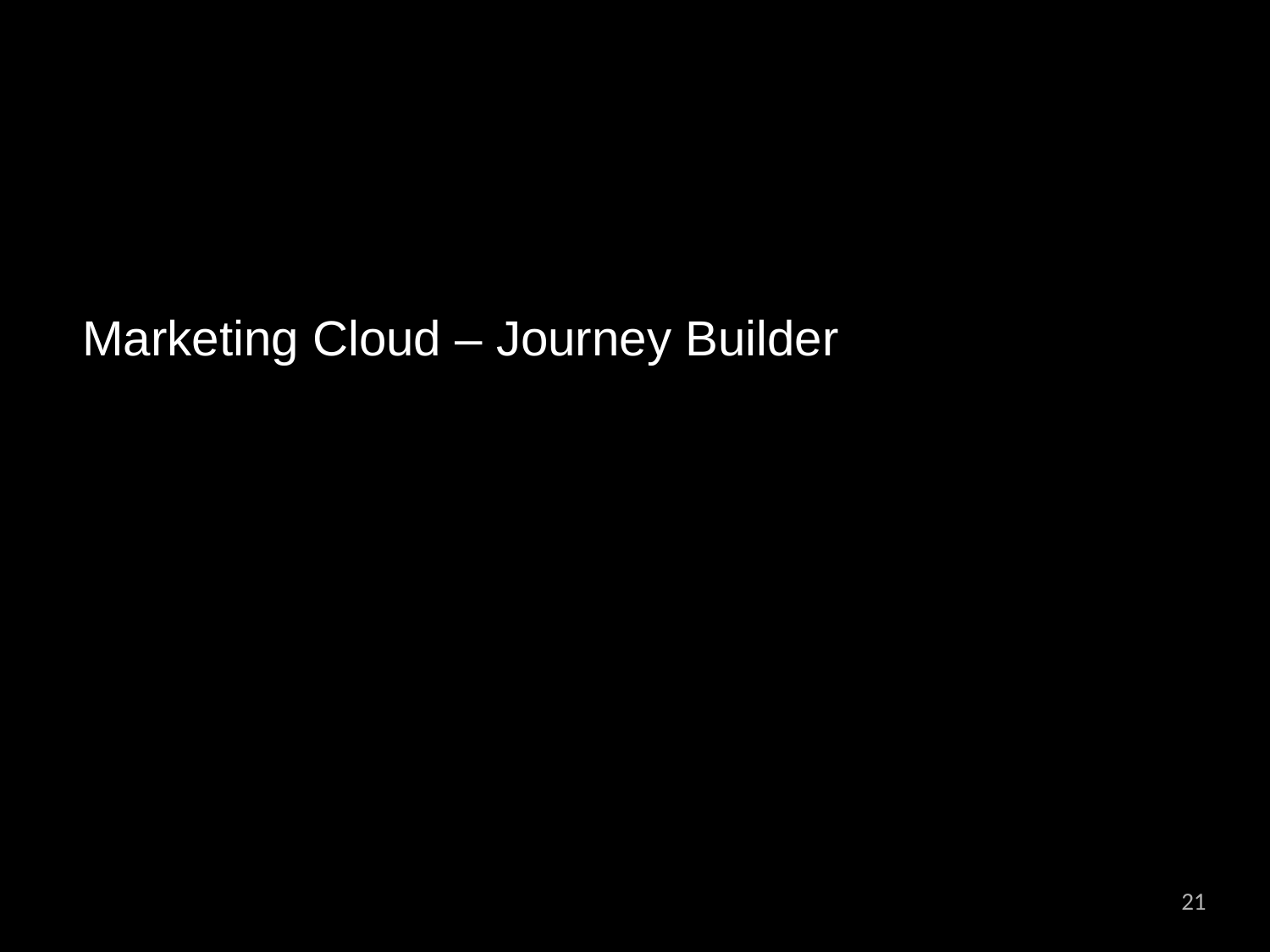

# Marketing Cloud – Journey Builder
21